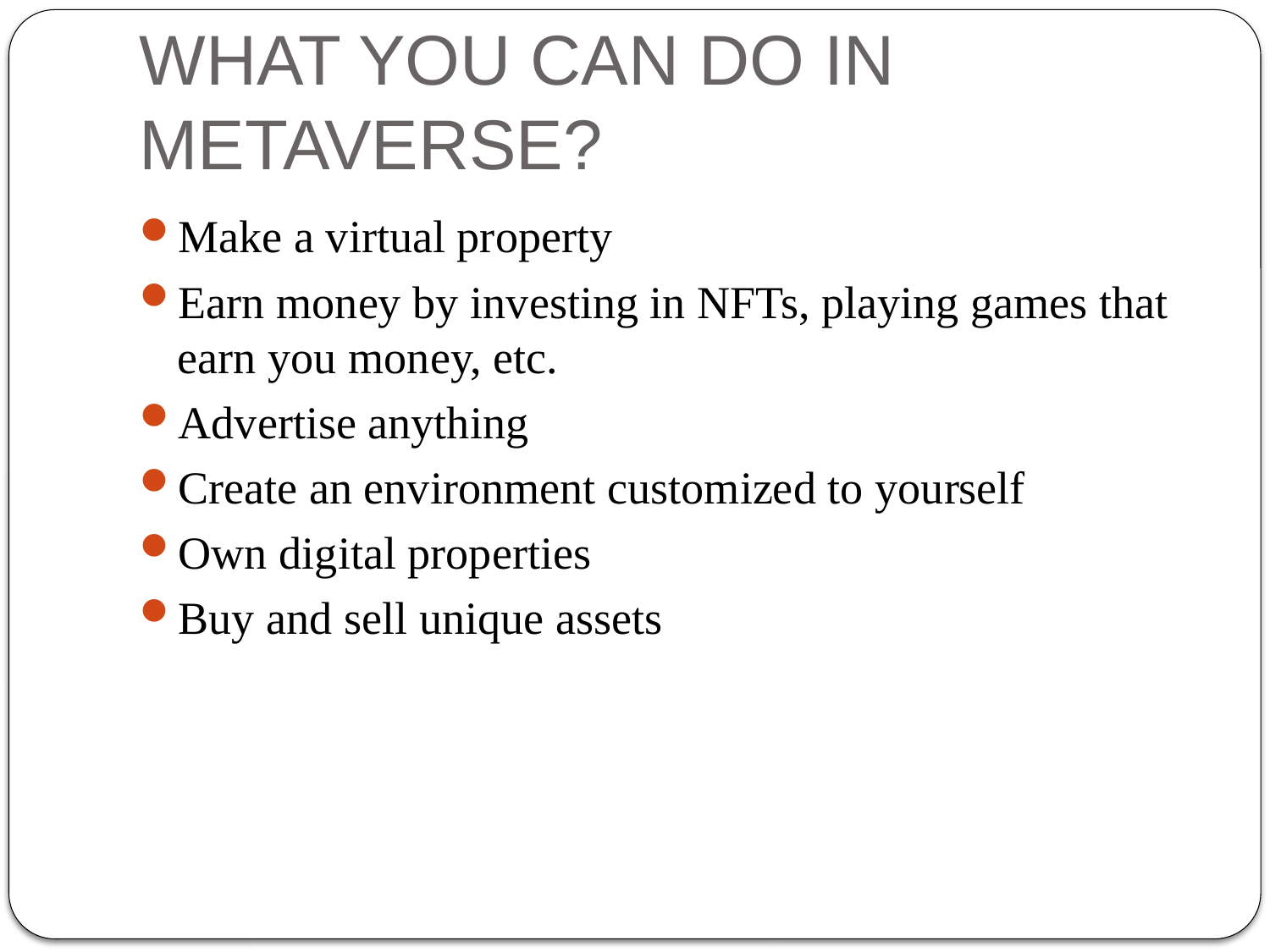

# WHAT YOU CAN DO IN METAVERSE?
Make a virtual property
Earn money by investing in NFTs, playing games that earn you money, etc.
Advertise anything
Create an environment customized to yourself
Own digital properties
Buy and sell unique assets